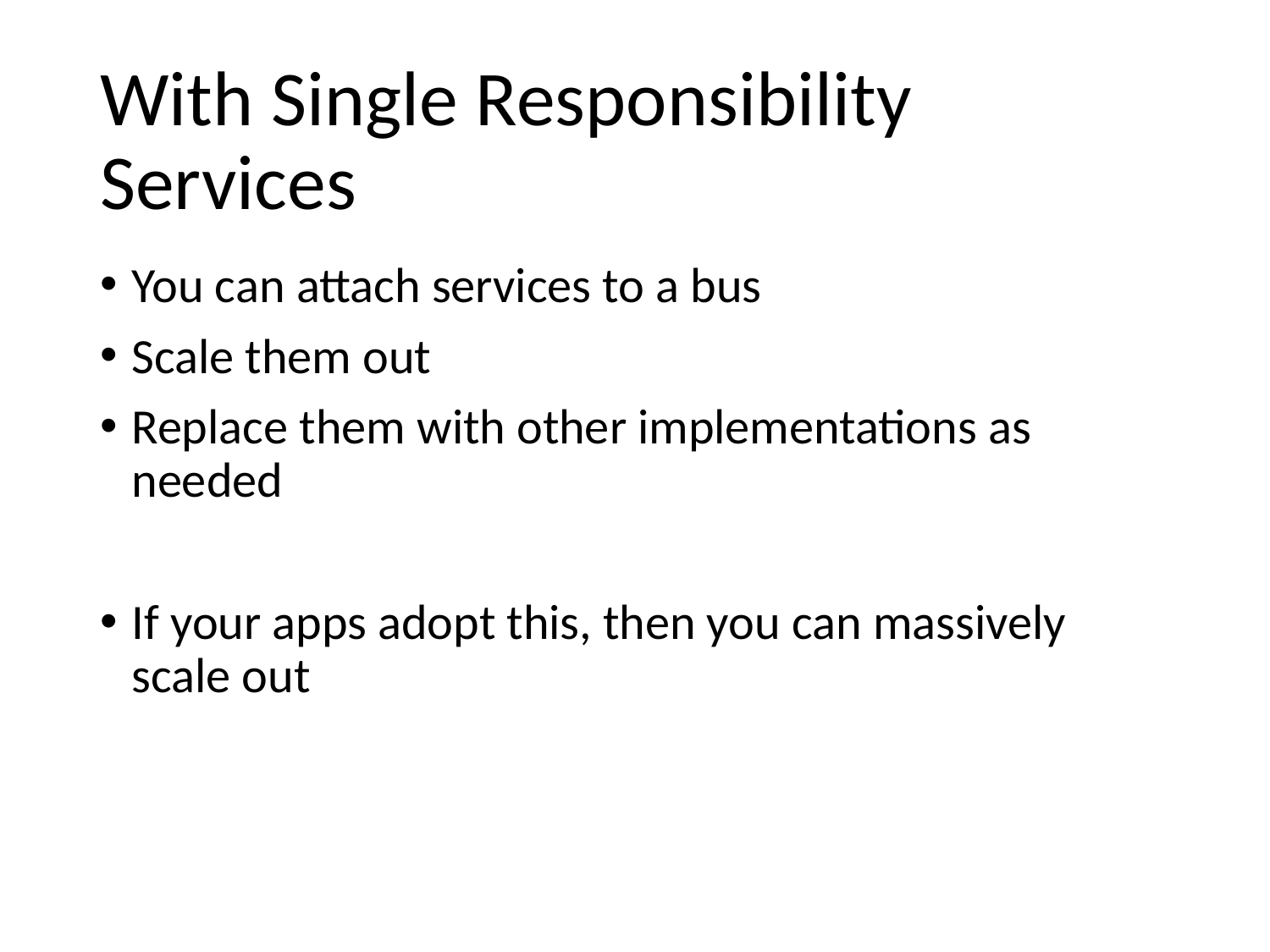

# With Single Responsibility Services
You can attach services to a bus
Scale them out
Replace them with other implementations as needed

If your apps adopt this, then you can massively scale out